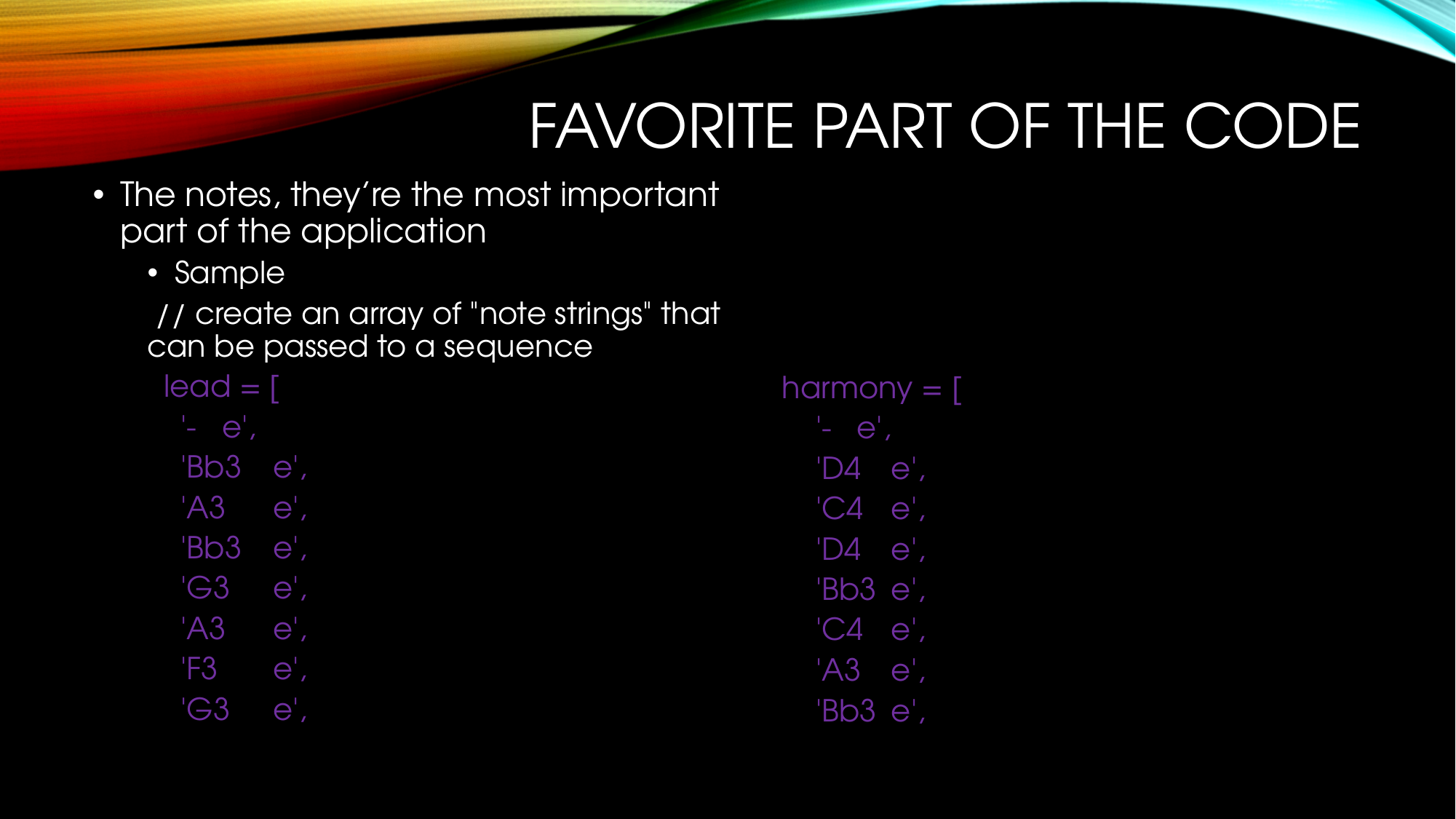

# Favorite part of the code
The notes, they’re the most important part of the application
Sample
 // create an array of "note strings" that can be passed to a sequence
  lead = [
    '-   e',
    'Bb3 	  e',
    'A3	  e',
    'Bb3 	  e',
    'G3 	  e',
    'A3  	  e',
    'F3  	  e',
    'G3  	  e',

harmony = [
    '-   e',
    'D4  	e',
    'C4  	e',
    'D4  	e',
    'Bb3 	e',
    'C4  	e',
    'A3  	e',
    'Bb3 	e',